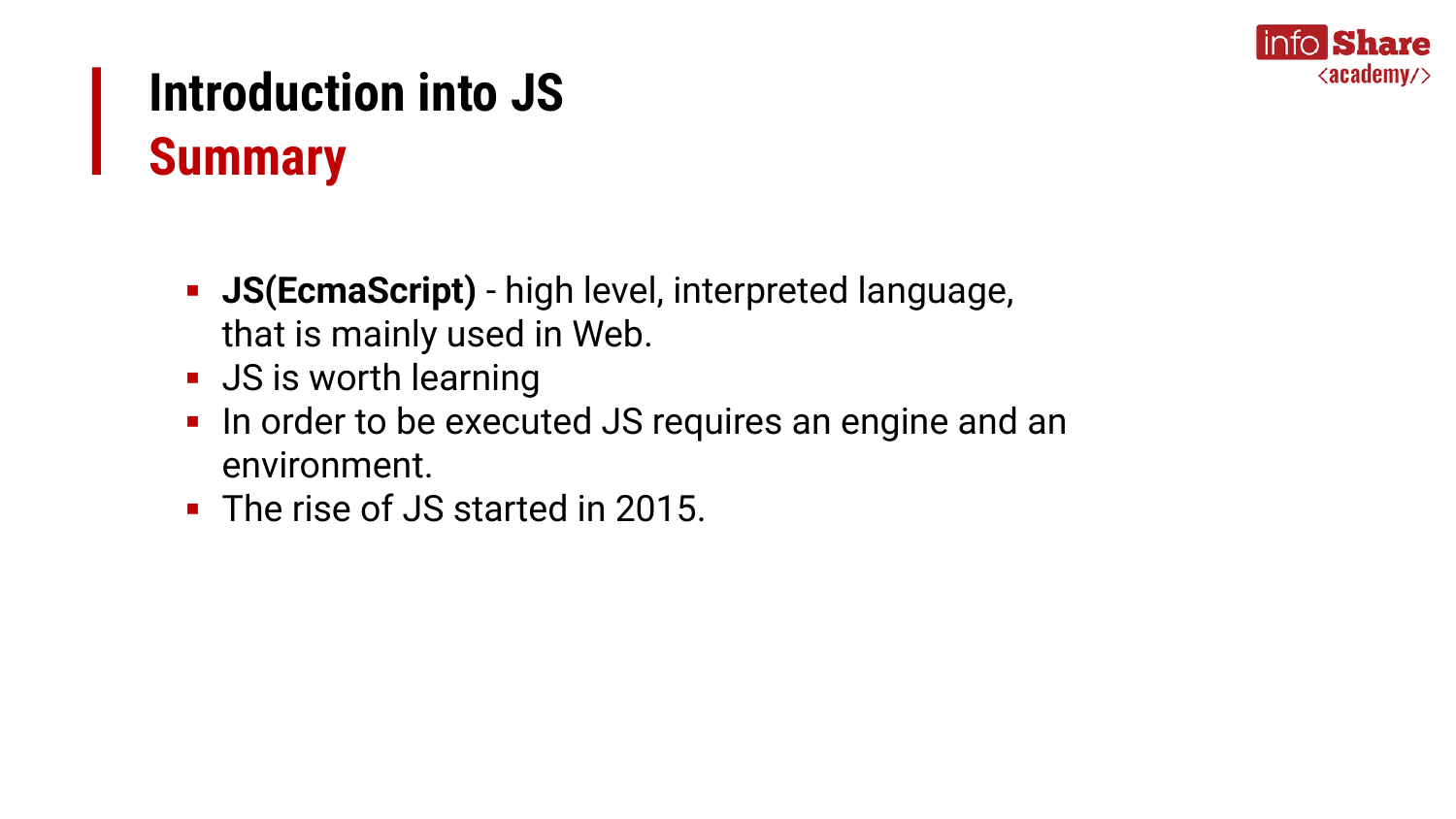

# Introduction into JS
Summary
JS(EcmaScript) - high level, interpreted language, that is mainly used in Web.
JS is worth learning
In order to be executed JS requires an engine and an environment.
The rise of JS started in 2015.